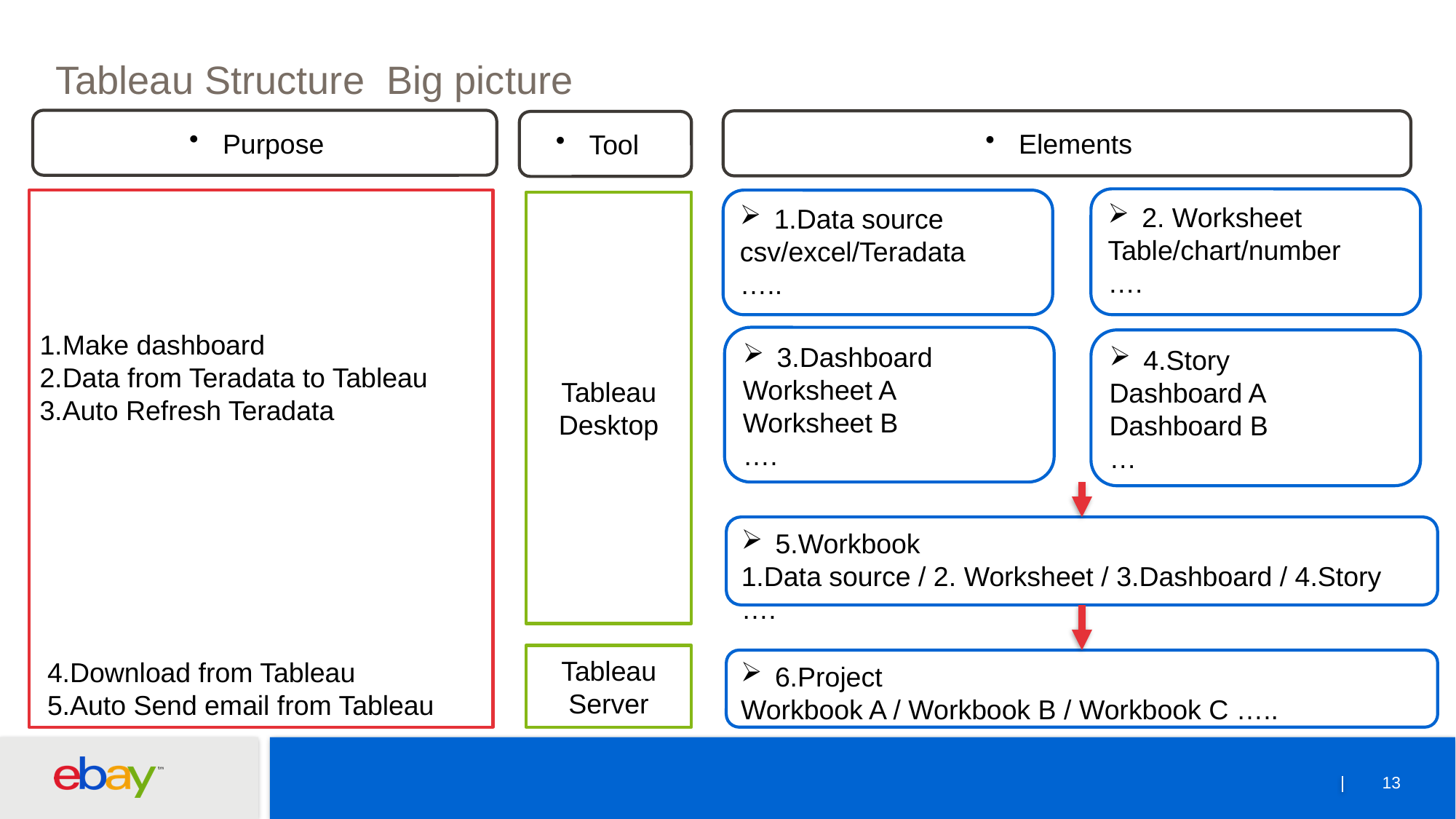

# Tableau Structure  Big picture
 Purpose
 Elements
 Tool
2. Worksheet
Table/chart/number
….

1.Make dashboard
2.Data from Teradata to Tableau
3.Auto Refresh Teradata

 4.Download from Tableau
 5.Auto Send email from Tableau

1.Data source
csv/excel/Teradata
…..

Tableau Desktop
3.Dashboard
Worksheet A
Worksheet B
….
4.Story
Dashboard A
Dashboard B
…
5.Workbook
1.Data source / 2. Worksheet / 3.Dashboard / 4.Story ….

Tableau Server
6.Project
Workbook A / Workbook B / Workbook C …..

13